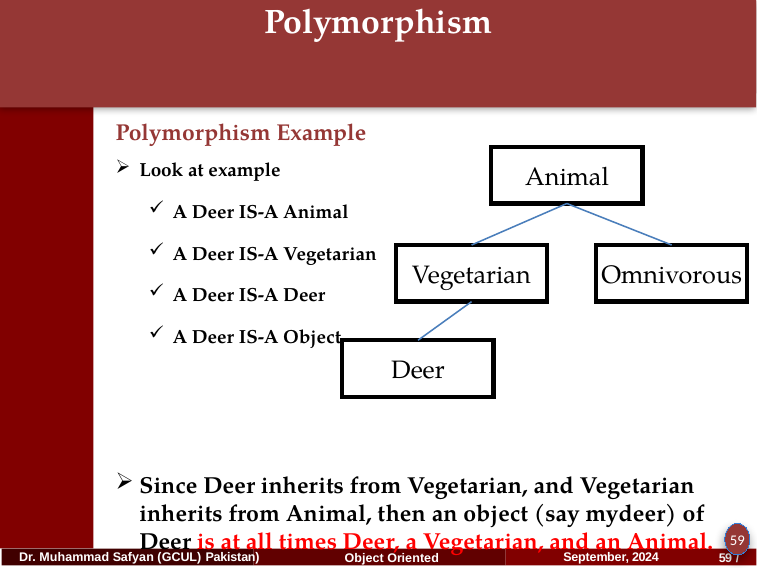

# Polymorphism
Polymorphism Example
Look at example
A Deer IS-A Animal
A Deer IS-A Vegetarian
A Deer IS-A Deer
A Deer IS-A Object

Since Deer inherits from Vegetarian, and Vegetarian inherits from Animal, then an object (say mydeer) of Deer is at all times Deer, a Vegetarian, and an Animal.
Animal
Vegetarian
Omnivorous
Deer
59